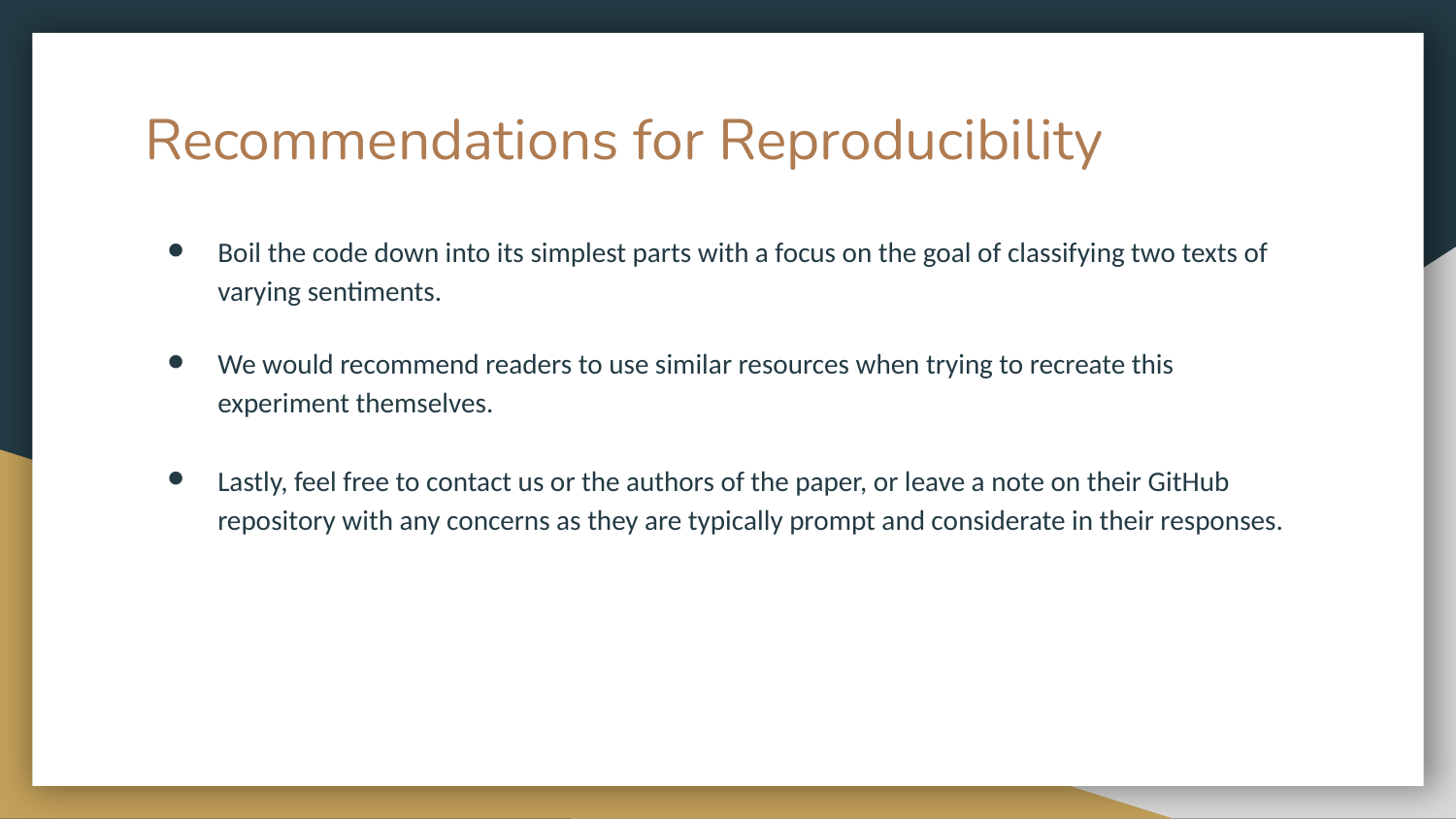

# Recommendations for Reproducibility
Boil the code down into its simplest parts with a focus on the goal of classifying two texts of varying sentiments.
We would recommend readers to use similar resources when trying to recreate this experiment themselves.
Lastly, feel free to contact us or the authors of the paper, or leave a note on their GitHub repository with any concerns as they are typically prompt and considerate in their responses.